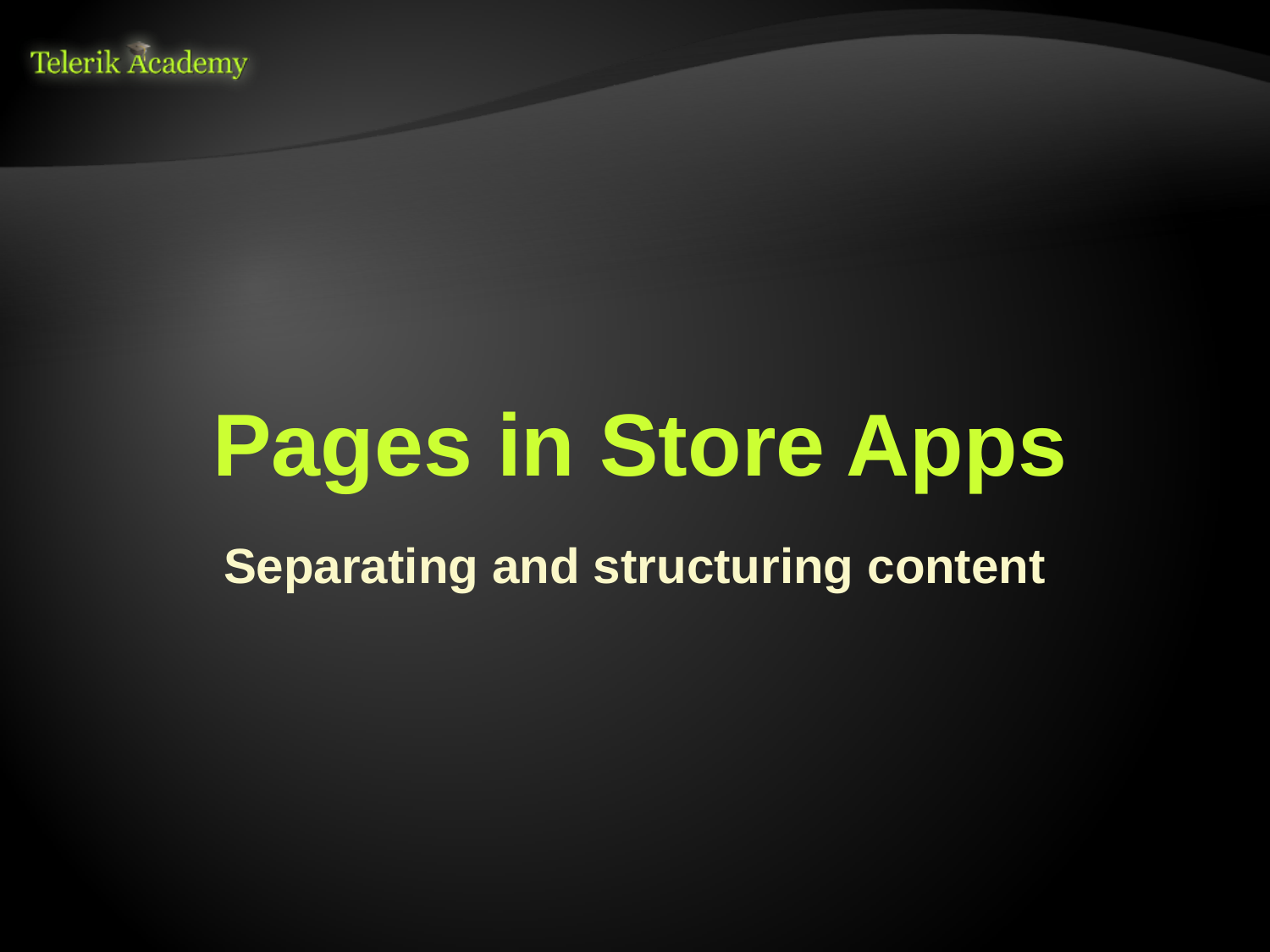

# Pages in Store Apps
Separating and structuring content